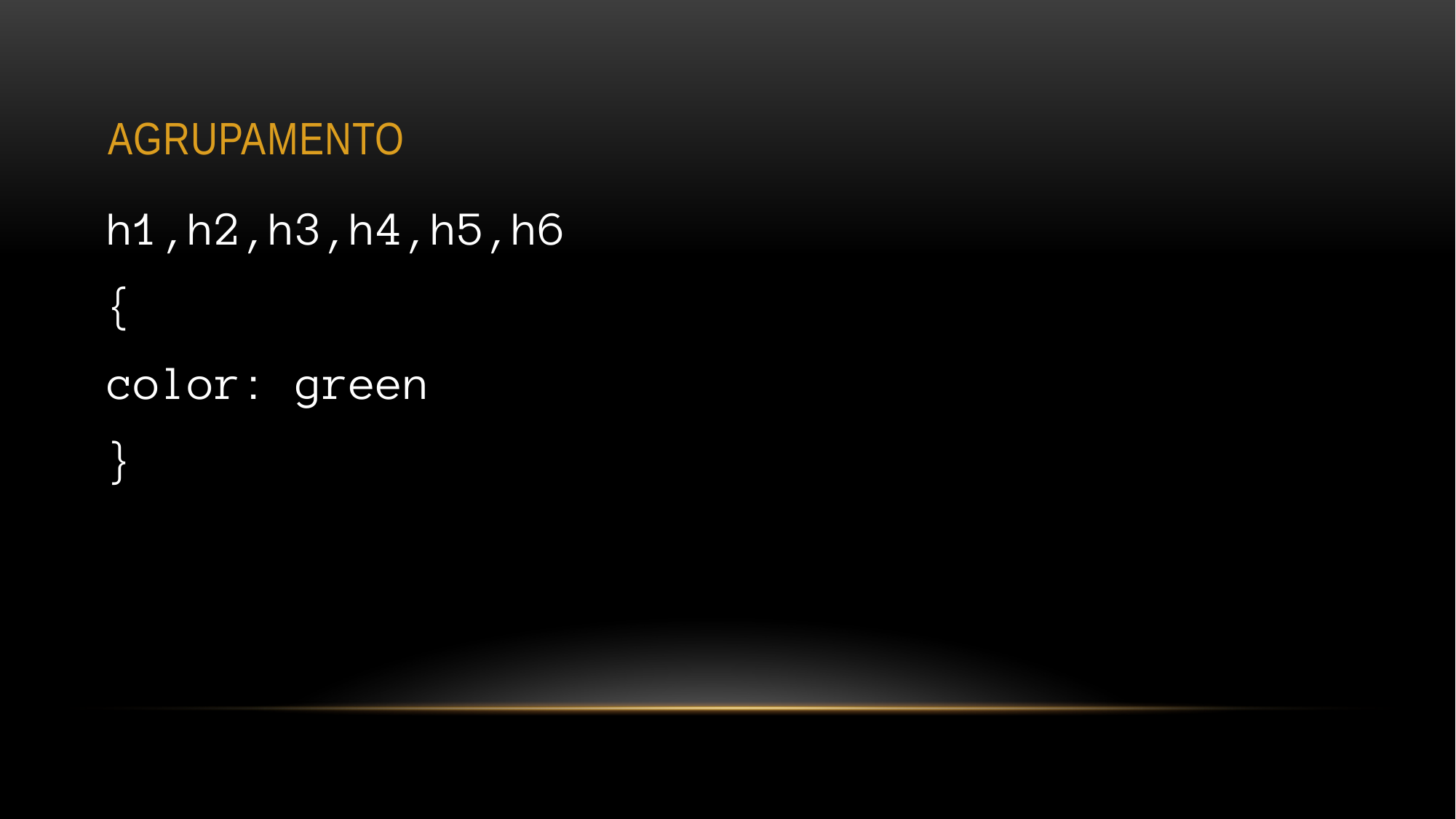

# Agrupamento
h1,h2,h3,h4,h5,h6
{
color: green
}